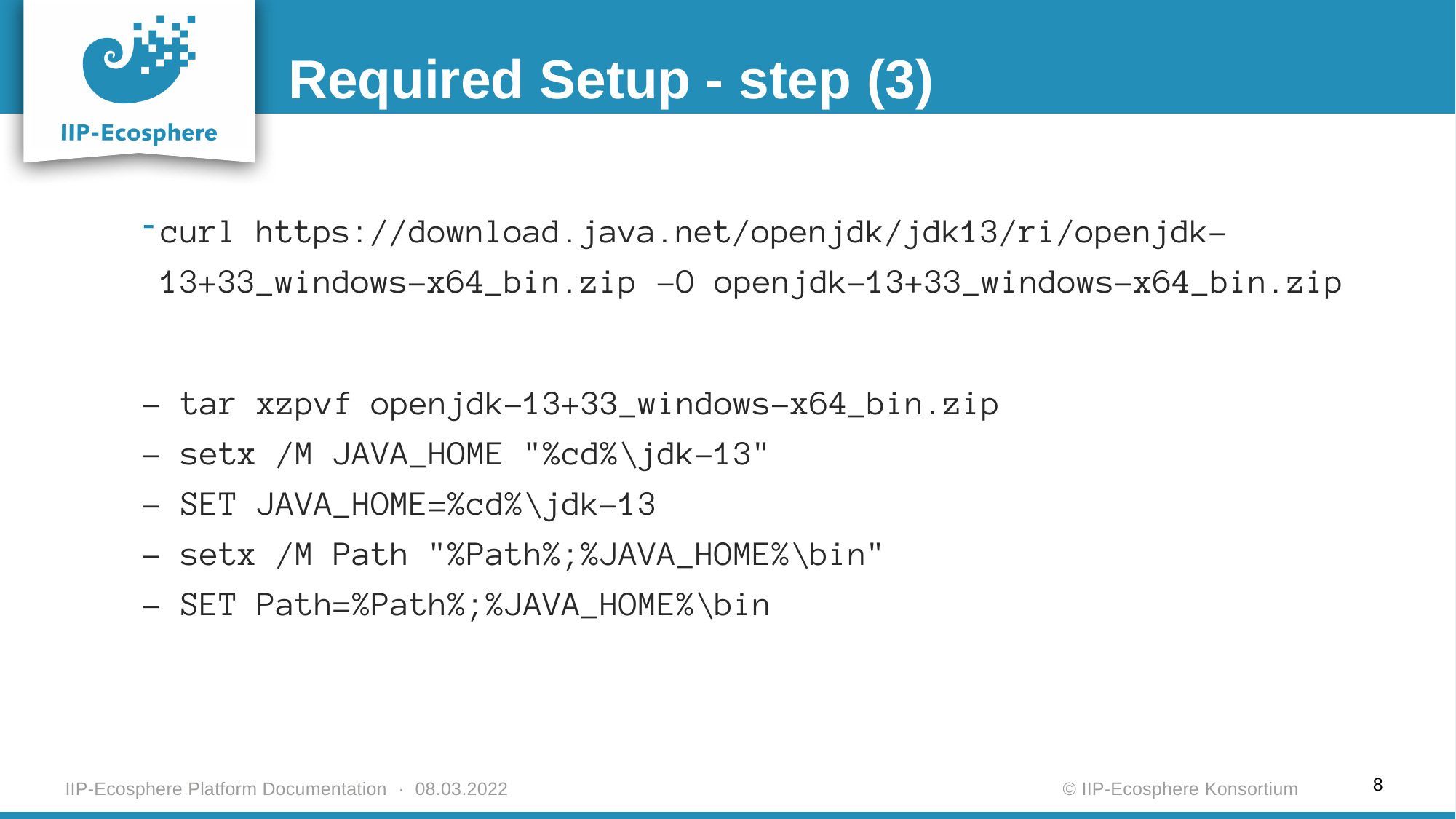

Required Setup - step (3)
curl https://download.java.net/openjdk/jdk13/ri/openjdk-13+33_windows-x64_bin.zip –O openjdk-13+33_windows-x64_bin.zip

- tar xzpvf openjdk-13+33_windows-x64_bin.zip
- setx /M JAVA_HOME "%cd%\jdk-13"
- SET JAVA_HOME=%cd%\jdk-13
- setx /M Path "%Path%;%JAVA_HOME%\bin"
- SET Path=%Path%;%JAVA_HOME%\bin